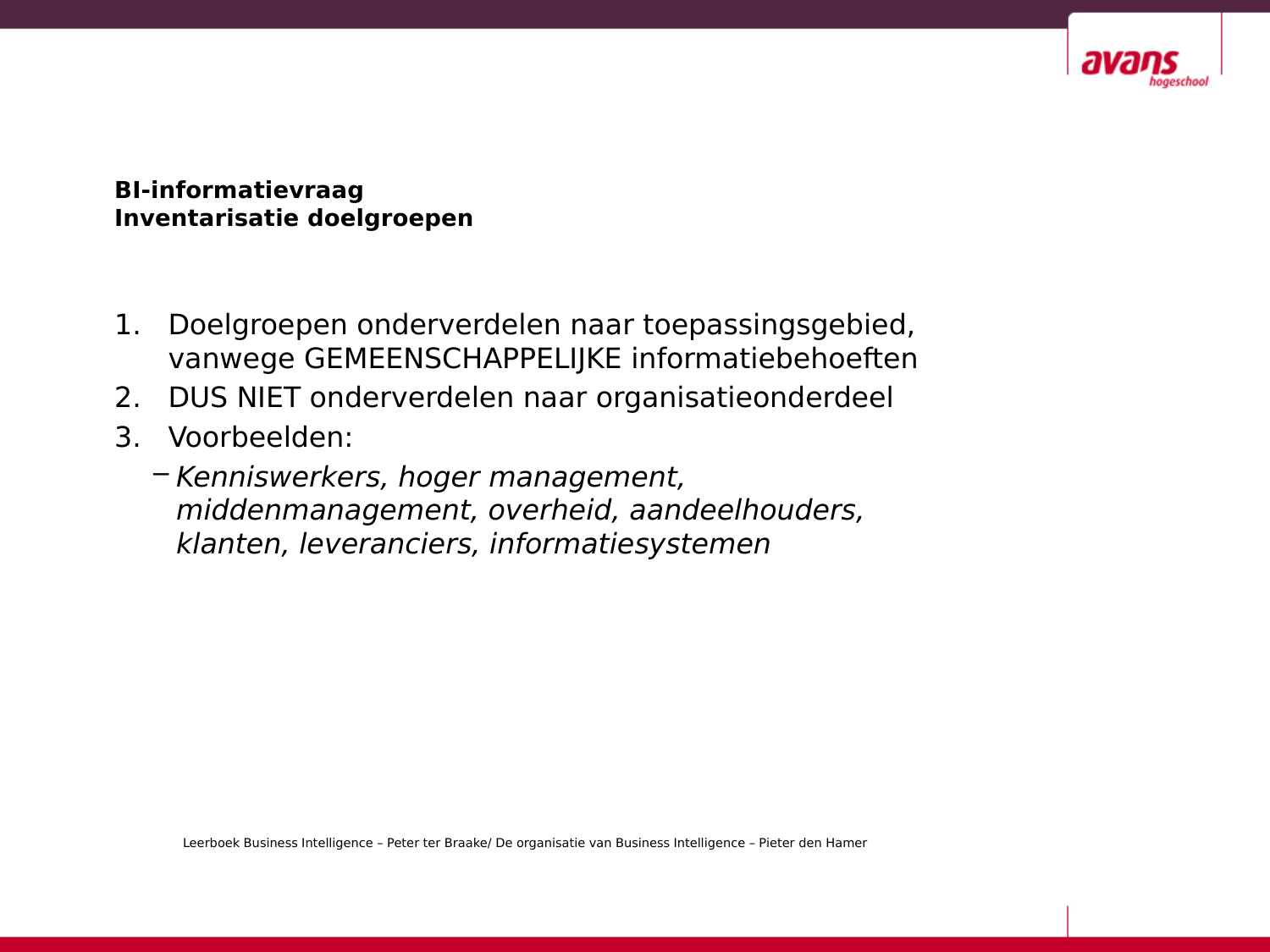

BI-informatievraag
Inventarisatie doelgroepen
Doelgroepen onderverdelen naar toepassingsgebied, vanwege GEMEENSCHAPPELIJKE informatiebehoeften
DUS NIET onderverdelen naar organisatieonderdeel
Voorbeelden:
Kenniswerkers, hoger management, middenmanagement, overheid, aandeelhouders, klanten, leveranciers, informatiesystemen